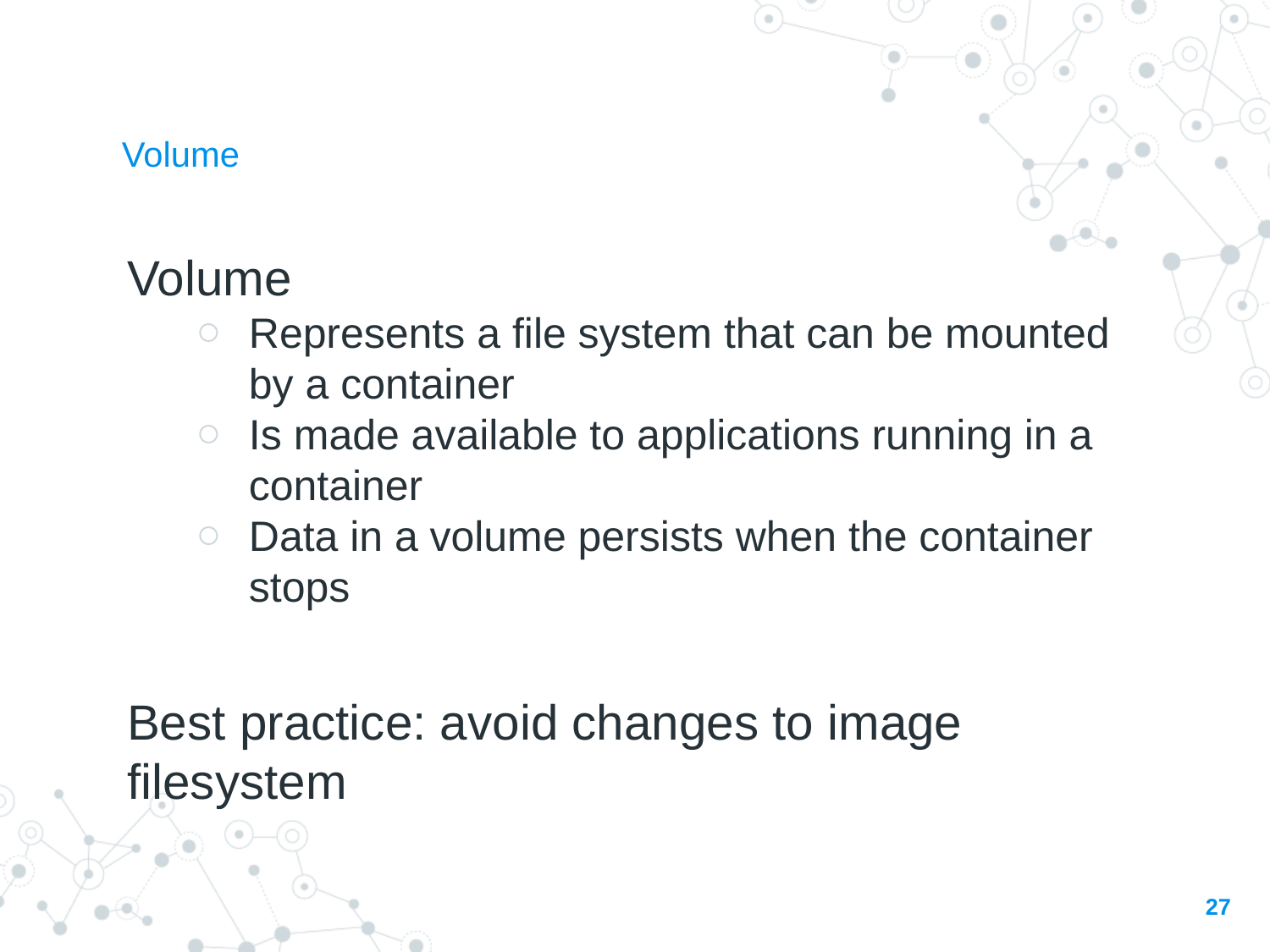

# Volume
Volume
Represents a file system that can be mounted by a container
Is made available to applications running in a container
Data in a volume persists when the container stops

Best practice: avoid changes to image filesystem
27